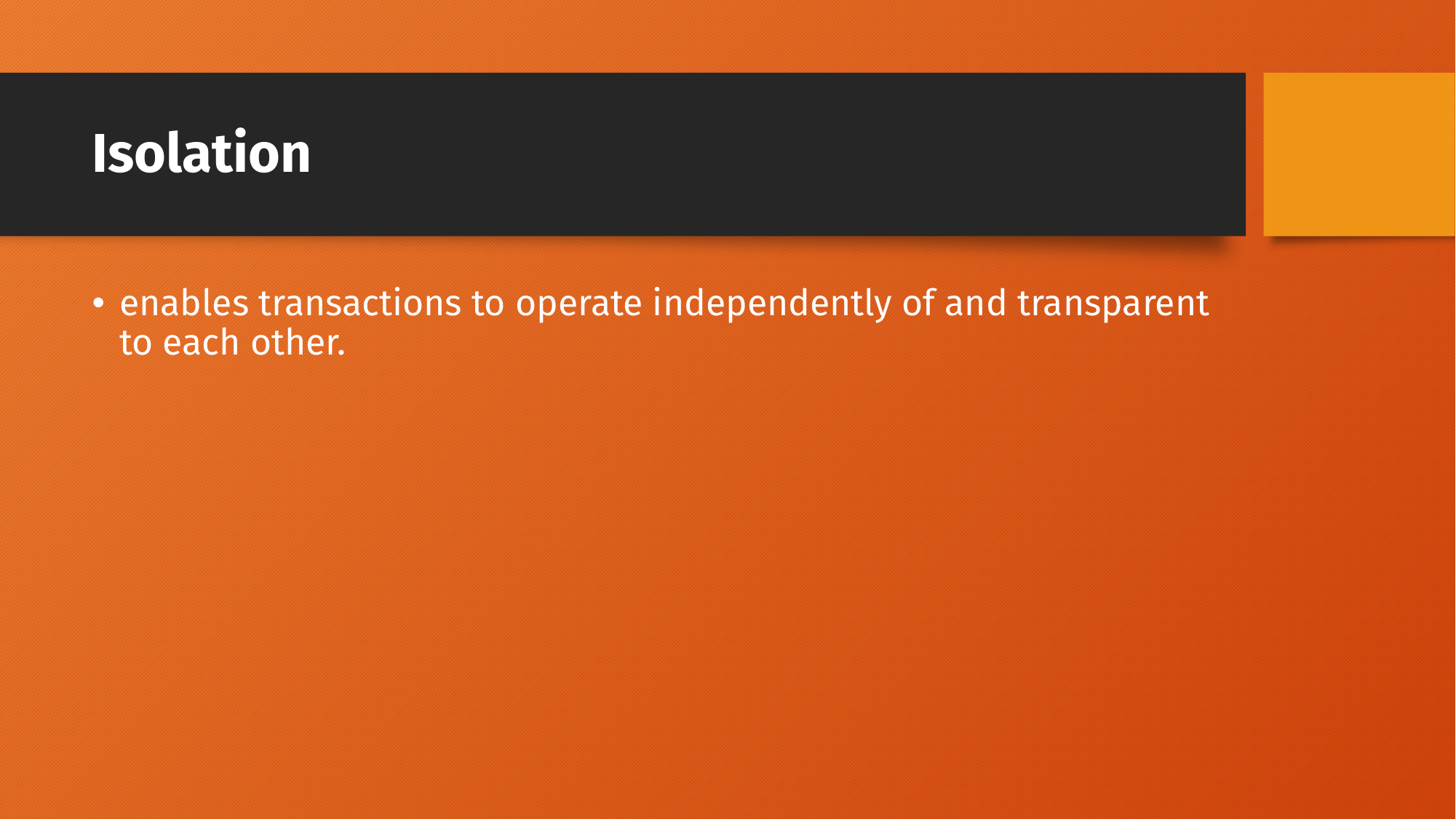

# Isolation
enables transactions to operate independently of and transparent to each other.